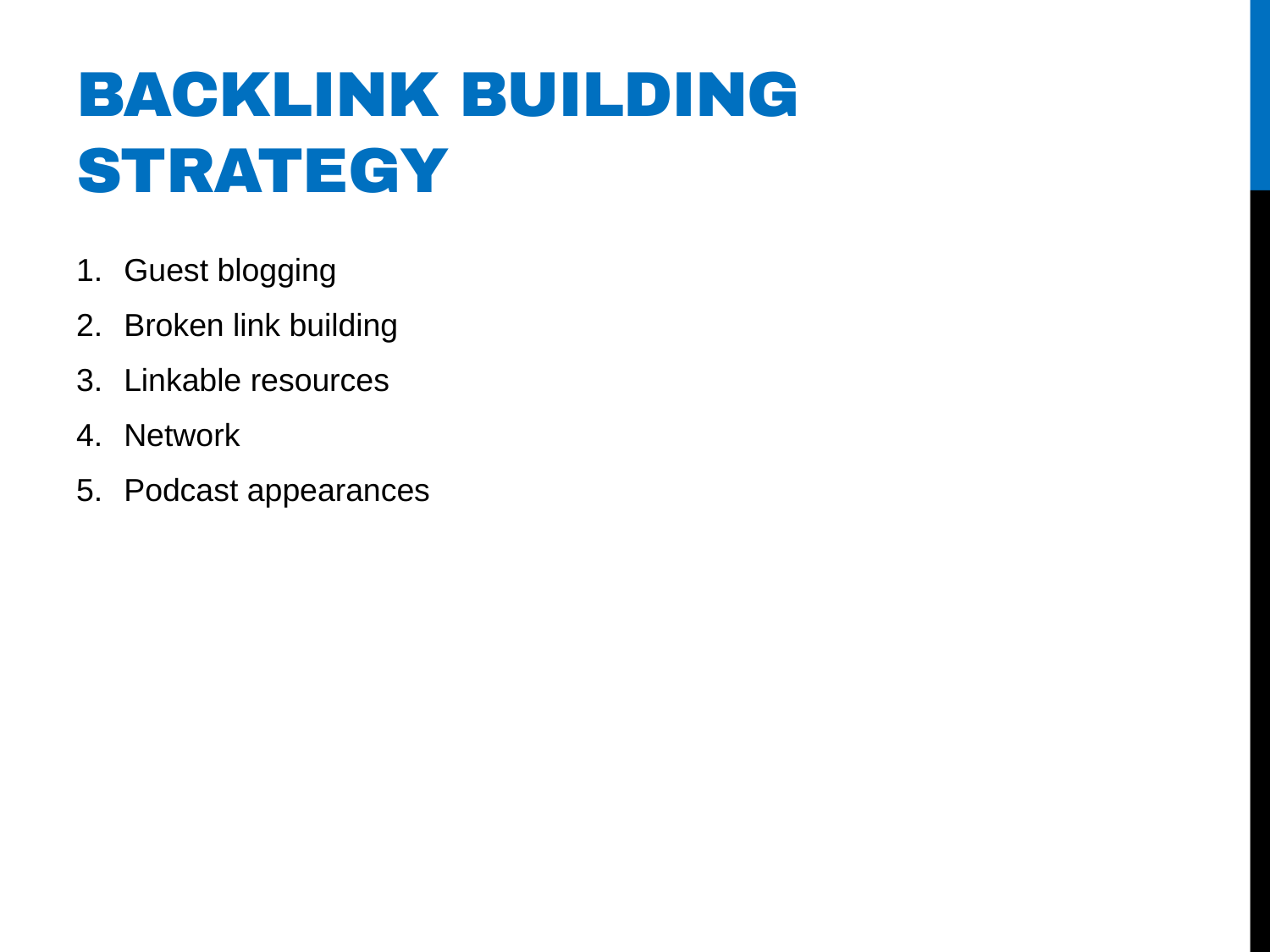

# backLink building strategy
Guest blogging
Broken link building
Linkable resources
Network
Podcast appearances